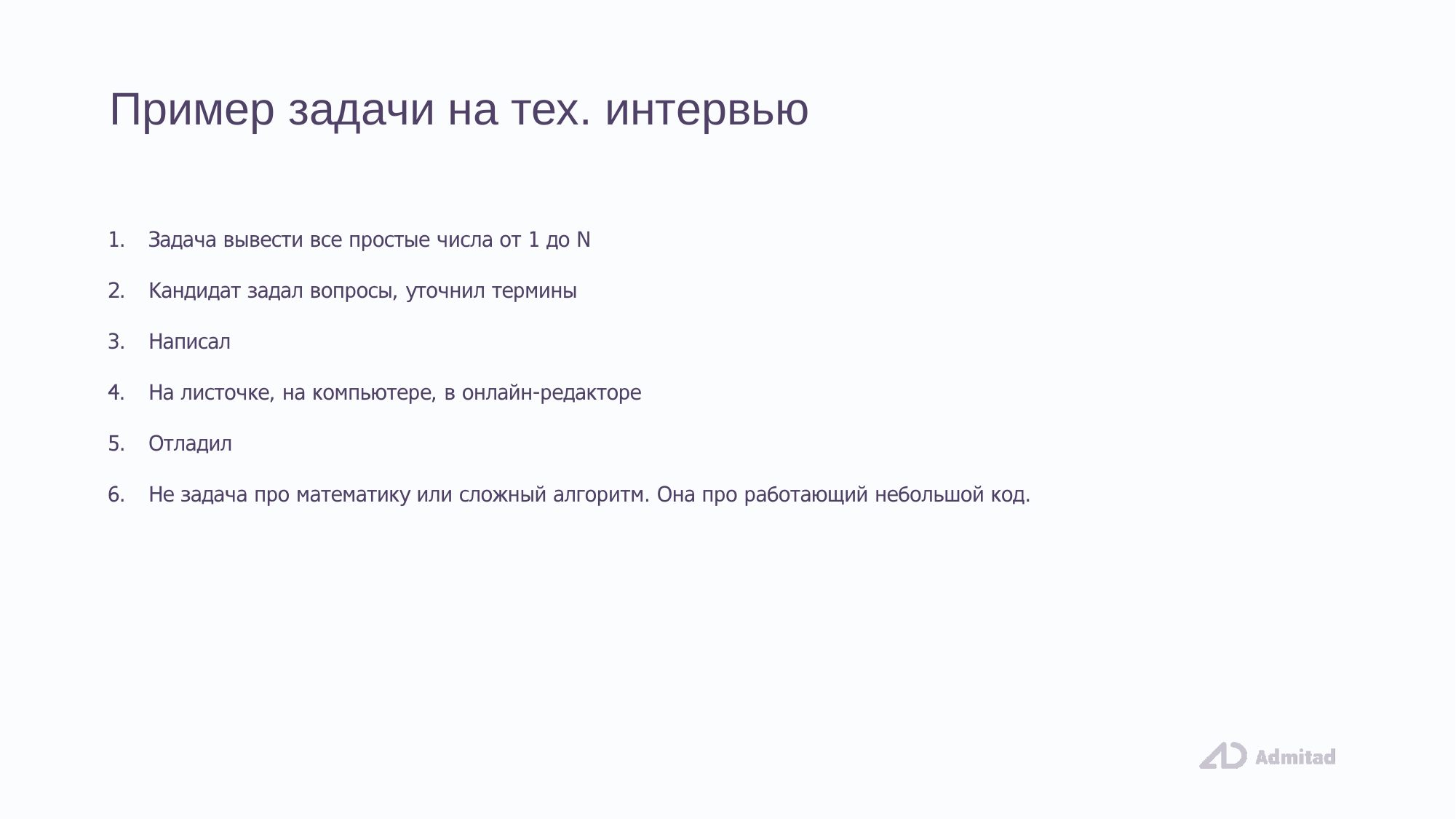

Пример задачи на тех. интервью
Задача вывести все простые числа от 1 до N
Кандидат задал вопросы, уточнил термины
Написал
На листочке, на компьютере, в онлайн-редакторе
Отладил
Не задача про математику или сложный алгоритм. Она про работающий небольшой код.
6